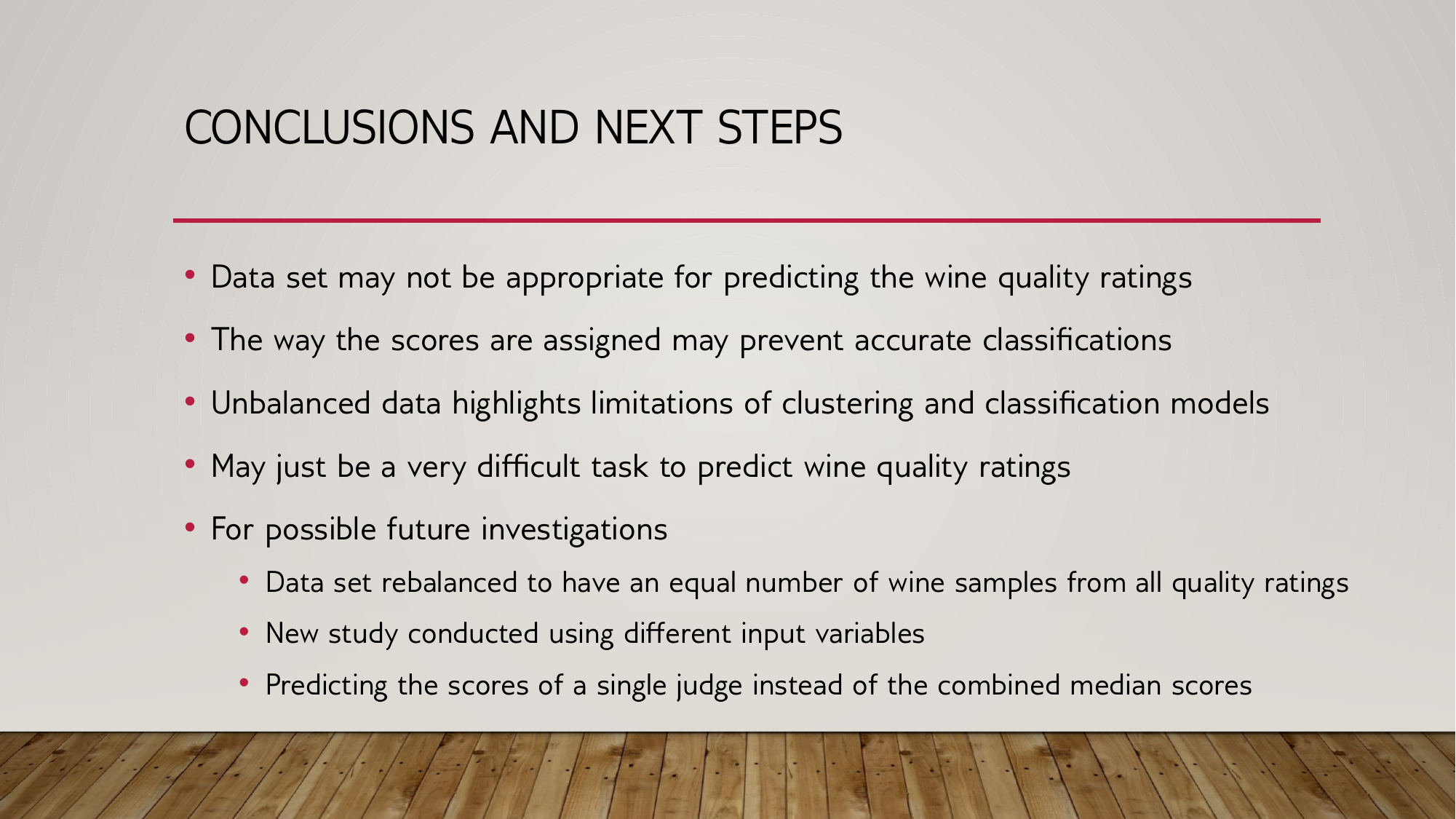

# Conclusions and next steps
Data set may not be appropriate for predicting the wine quality ratings
The way the scores are assigned may prevent accurate classifications
Unbalanced data highlights limitations of clustering and classification models
May just be a very difficult task to predict wine quality ratings
For possible future investigations
Data set rebalanced to have an equal number of wine samples from all quality ratings
New study conducted using different input variables
Predicting the scores of a single judge instead of the combined median scores